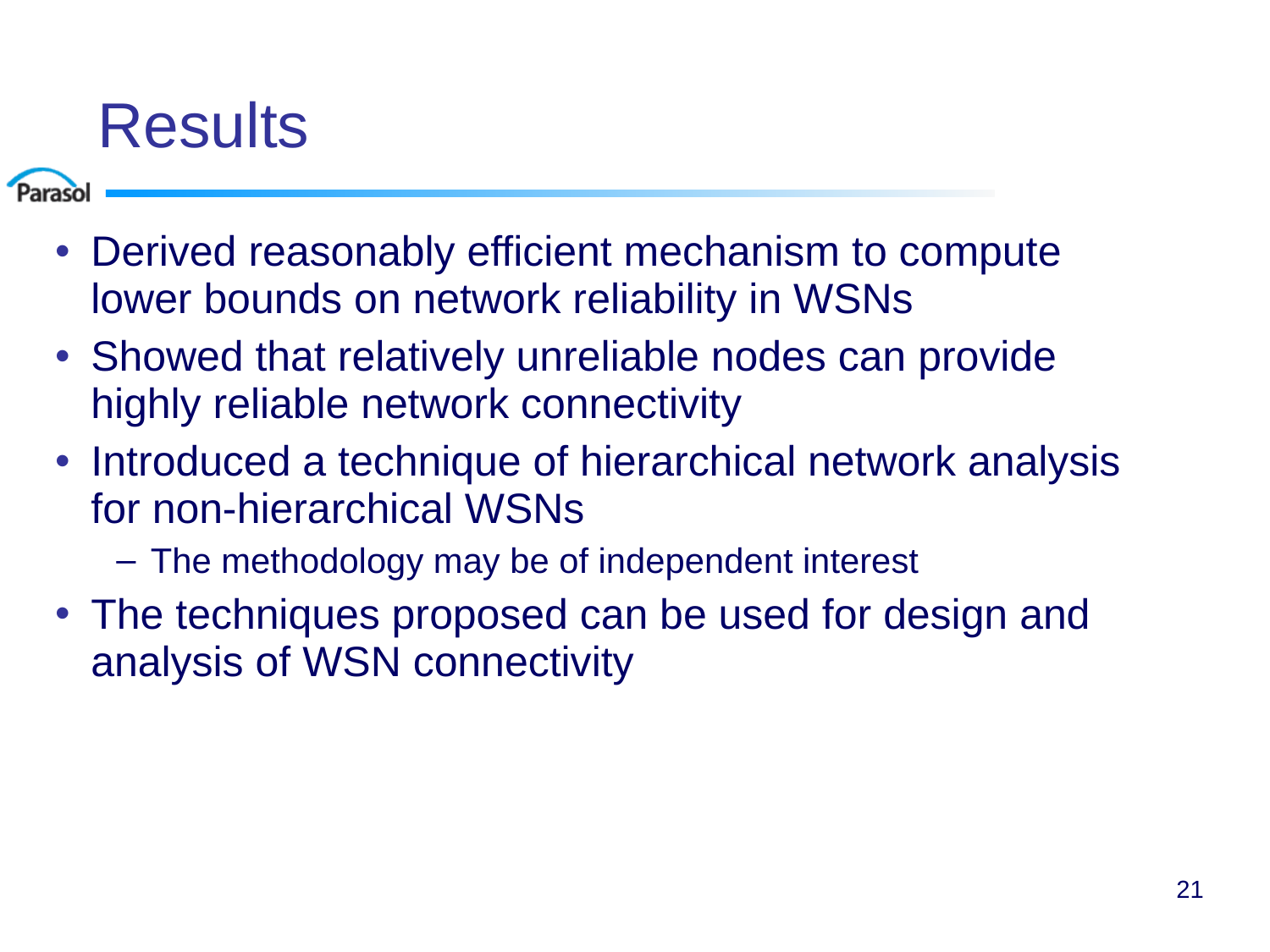

# Results
Derived reasonably efficient mechanism to compute lower bounds on network reliability in WSNs
Showed that relatively unreliable nodes can provide highly reliable network connectivity
Introduced a technique of hierarchical network analysis for non-hierarchical WSNs
The methodology may be of independent interest
The techniques proposed can be used for design and analysis of WSN connectivity
21